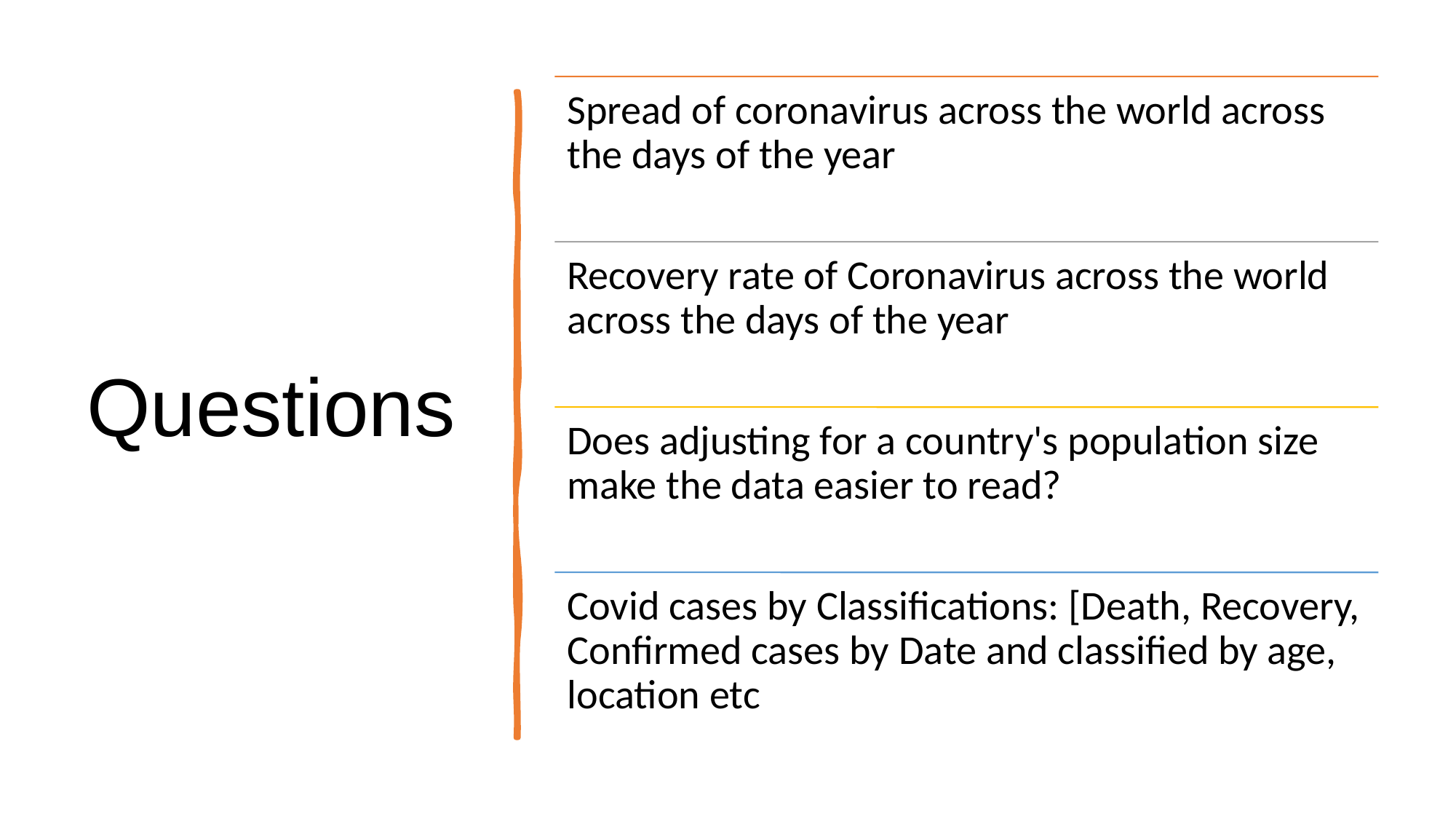

Spread of coronavirus across the world across the days of the year
Recovery rate of Coronavirus across the world across the days of the year
Does adjusting for a country's population size make the data easier to read?
Covid cases by Classifications: [Death, Recovery, Confirmed cases by Date and classified by age, location etc
# Questions